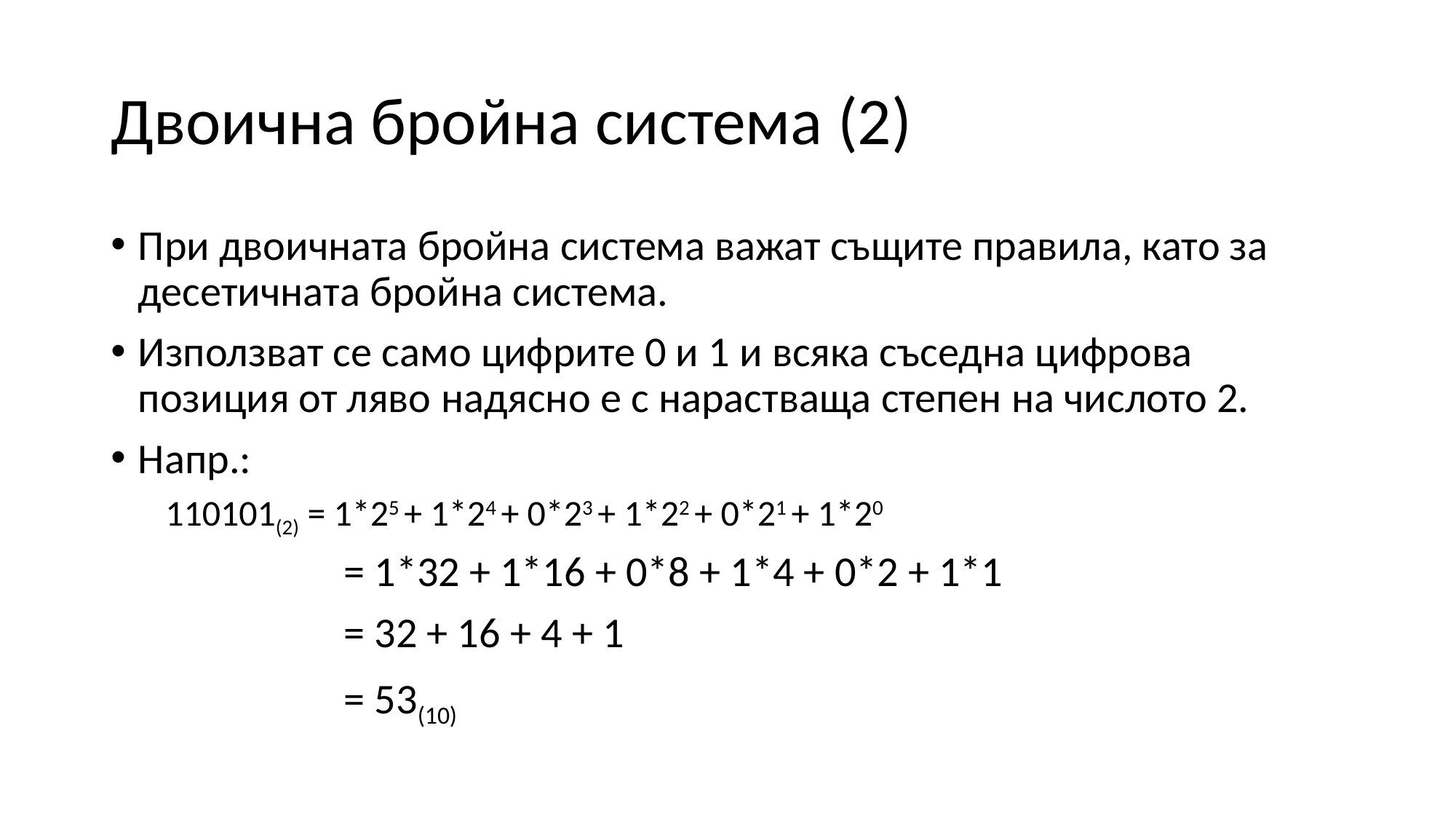

# Двоична бройна система (2)
При двоичната бройна система важат същите правила, като за десетичната бройна система.
Използват се само цифрите 0 и 1 и всяка съседна цифрова позиция от ляво надясно е с нарастваща степен на числото 2.
Напр.:
110101(2) = 1*25 + 1*24 + 0*23 + 1*22 + 0*21 + 1*20
		          = 1*32 + 1*16 + 0*8 + 1*4 + 0*2 + 1*1
		          = 32 + 16 + 4 + 1
		          = 53(10)